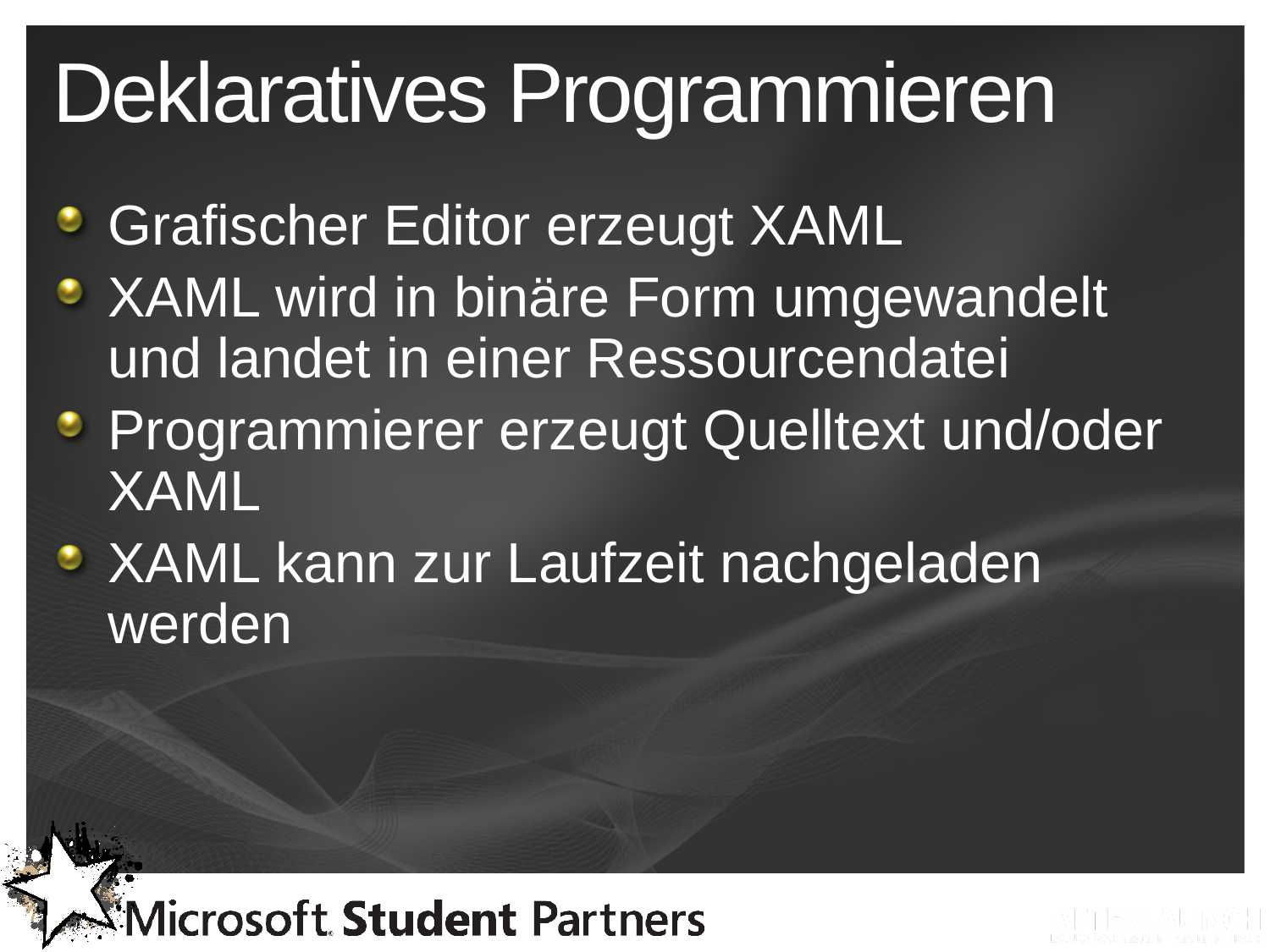

# Deklaratives Programmieren
Grafischer Editor erzeugt XAML
XAML wird in binäre Form umgewandelt und landet in einer Ressourcendatei
Programmierer erzeugt Quelltext und/oder XAML
XAML kann zur Laufzeit nachgeladen werden